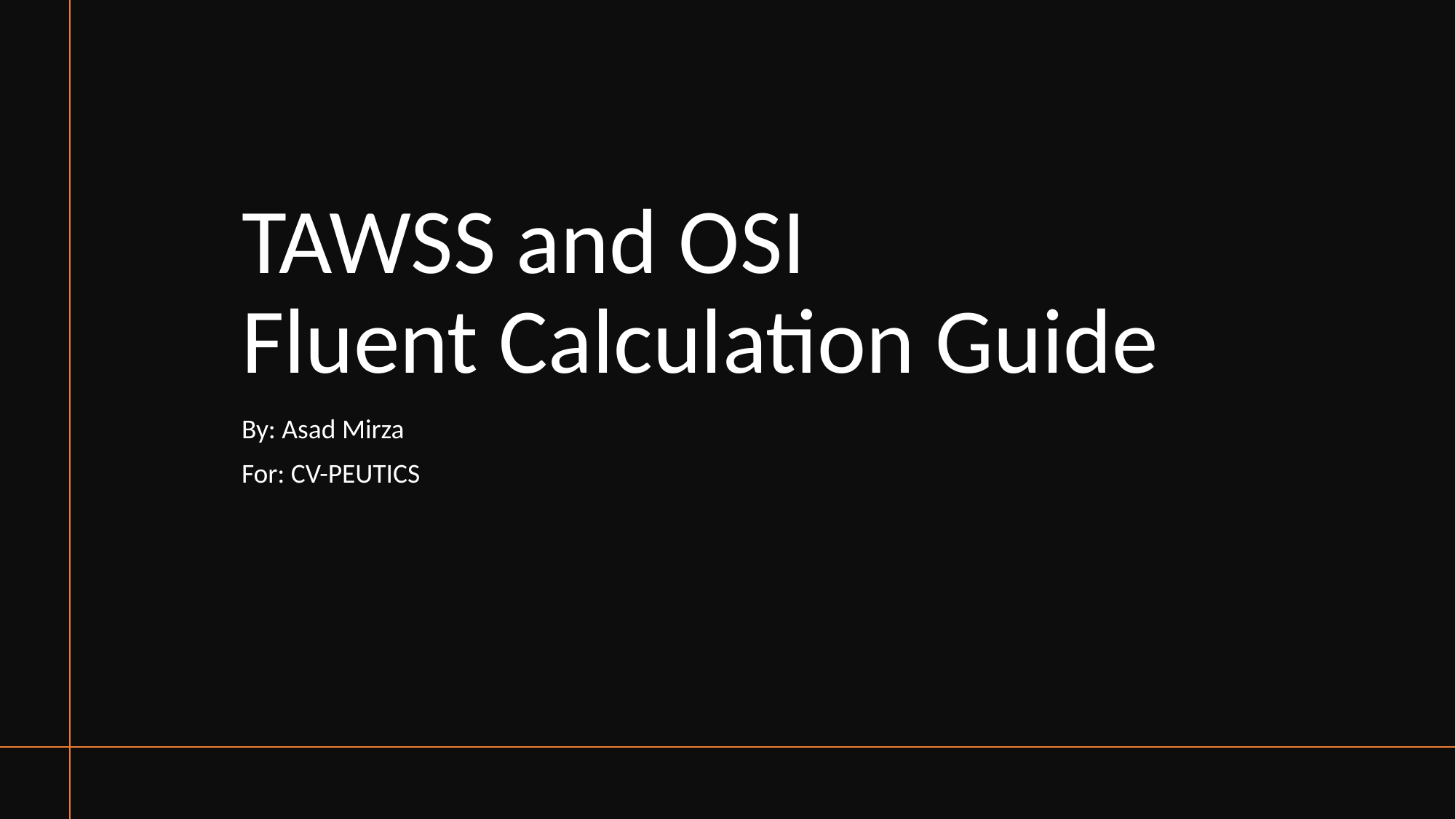

# TAWSS and OSI Fluent Calculation Guide
By: Asad Mirza
For: CV-PEUTICS